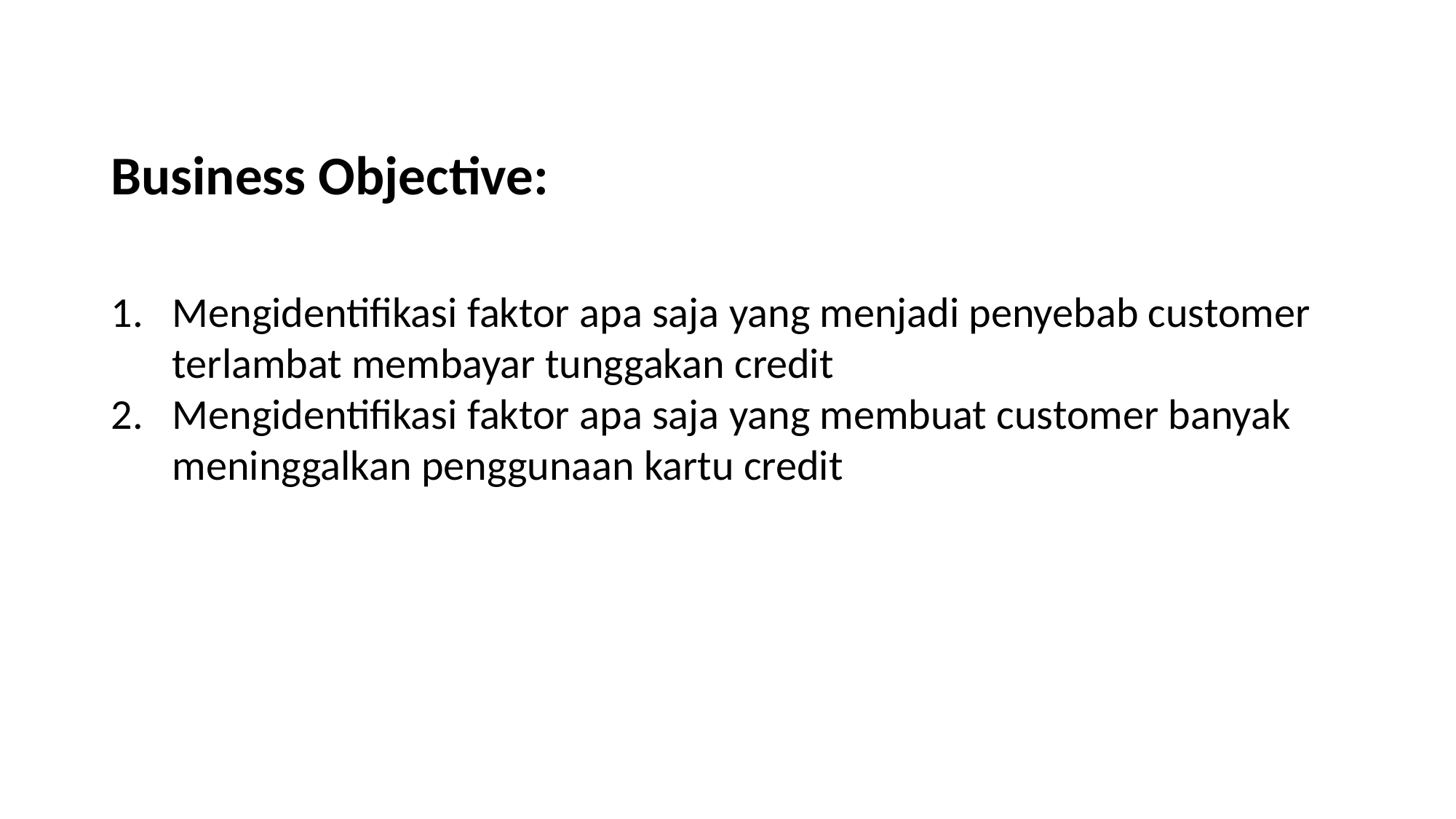

Business Objective:
Mengidentifikasi faktor apa saja yang menjadi penyebab customer terlambat membayar tunggakan credit
Mengidentifikasi faktor apa saja yang membuat customer banyak meninggalkan penggunaan kartu credit